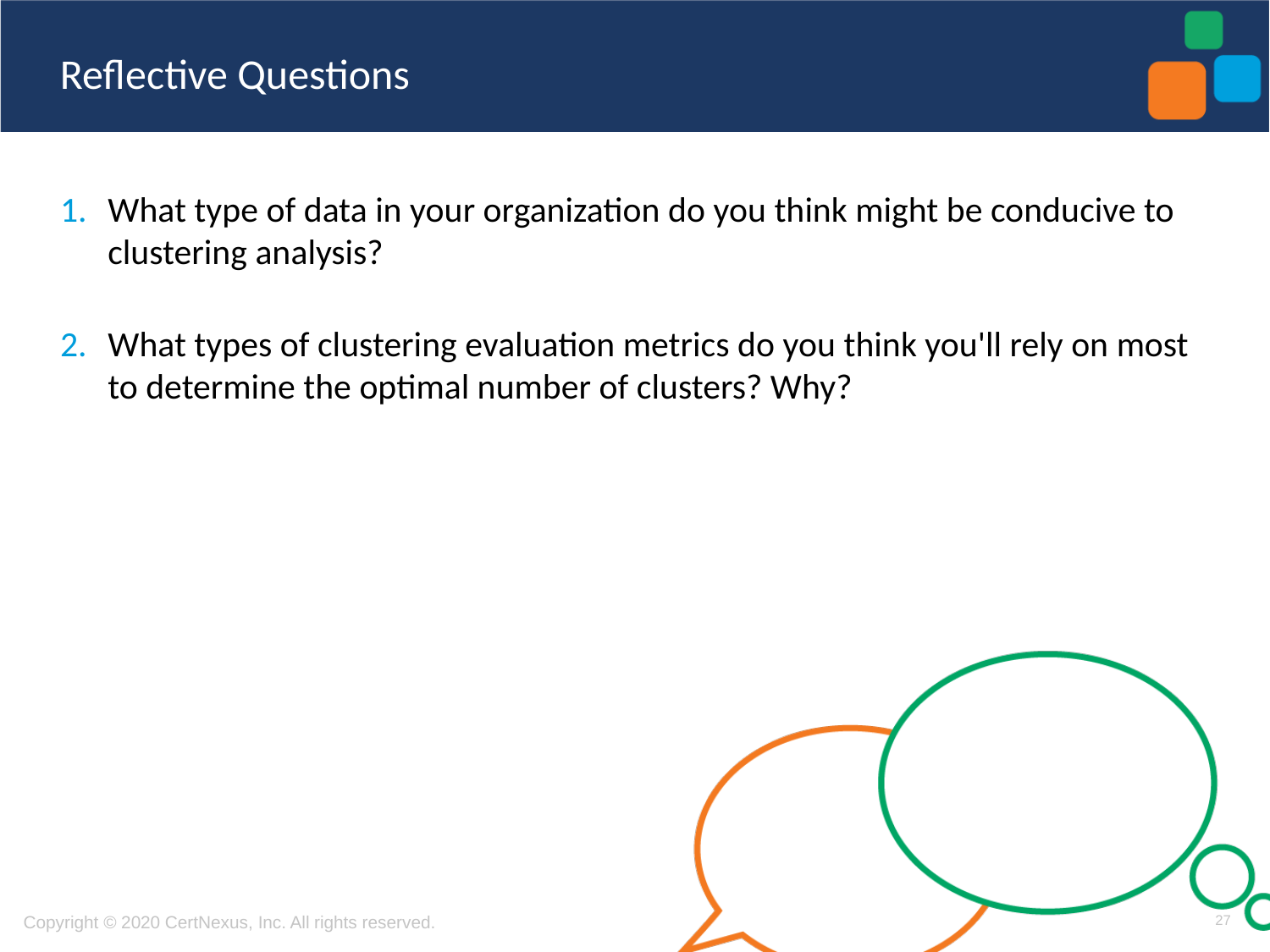

What type of data in your organization do you think might be conducive to clustering analysis?
What types of clustering evaluation metrics do you think you'll rely on most to determine the optimal number of clusters? Why?
27